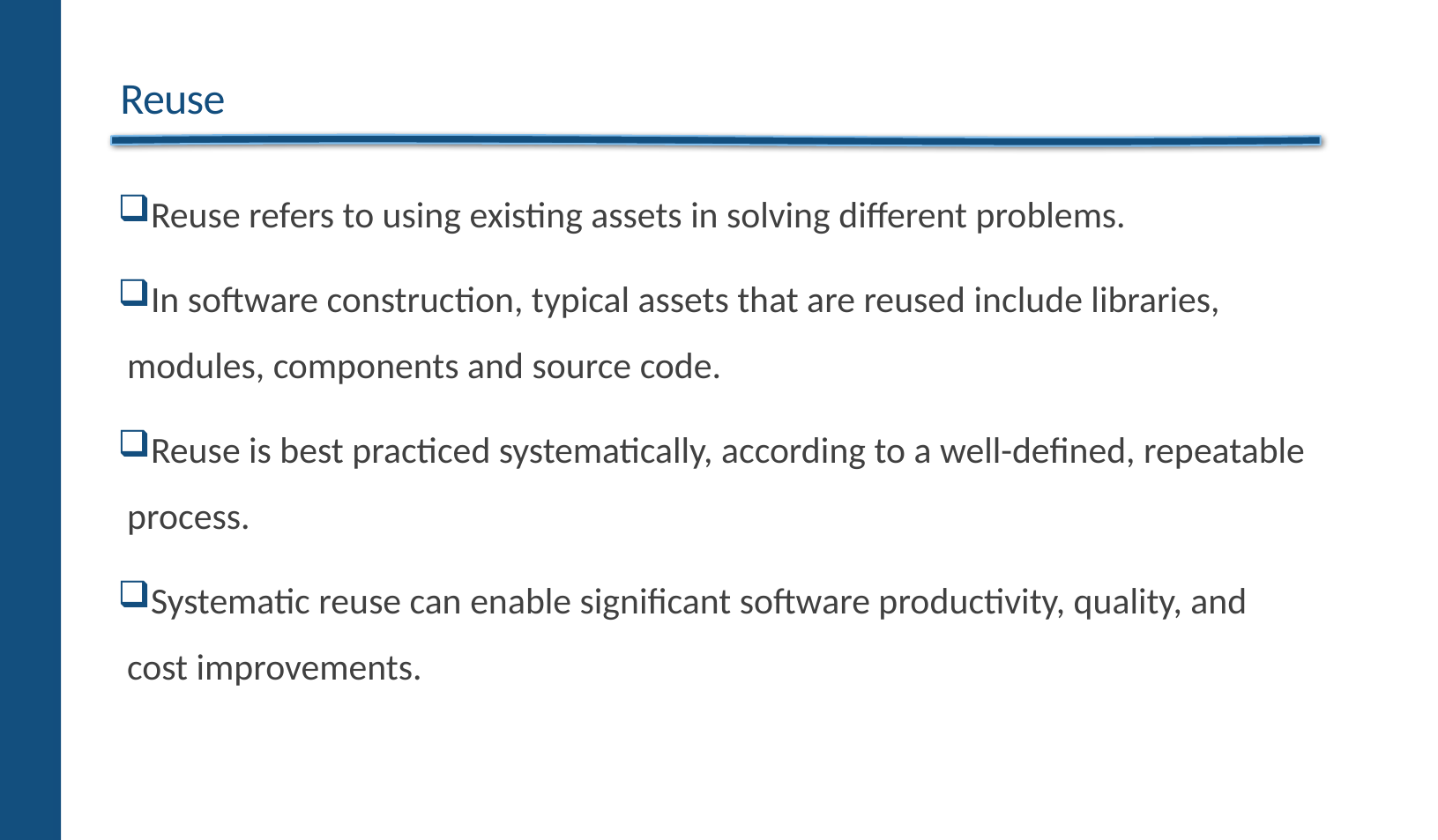

# Reuse
Reuse refers to using existing assets in solving different problems.
In software construction, typical assets that are reused include libraries, modules, components and source code.
Reuse is best practiced systematically, according to a well-defined, repeatable process.
Systematic reuse can enable significant software productivity, quality, and cost improvements.